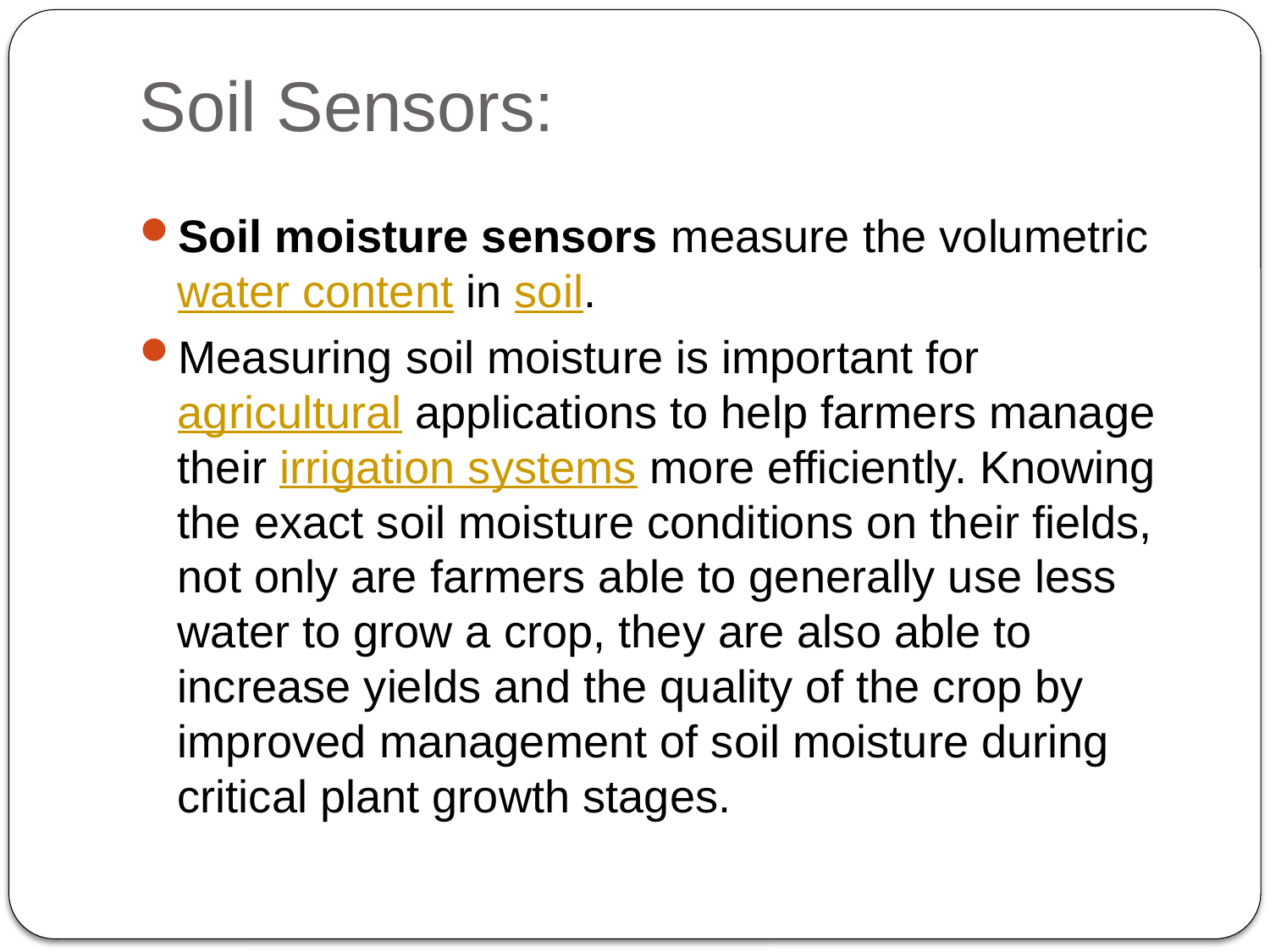

# Soil Sensors:
Soil moisture sensors measure the volumetric water content in soil.
Measuring soil moisture is important for agricultural applications to help farmers manage their irrigation systems more efficiently. Knowing the exact soil moisture conditions on their fields, not only are farmers able to generally use less water to grow a crop, they are also able to increase yields and the quality of the crop by improved management of soil moisture during critical plant growth stages.